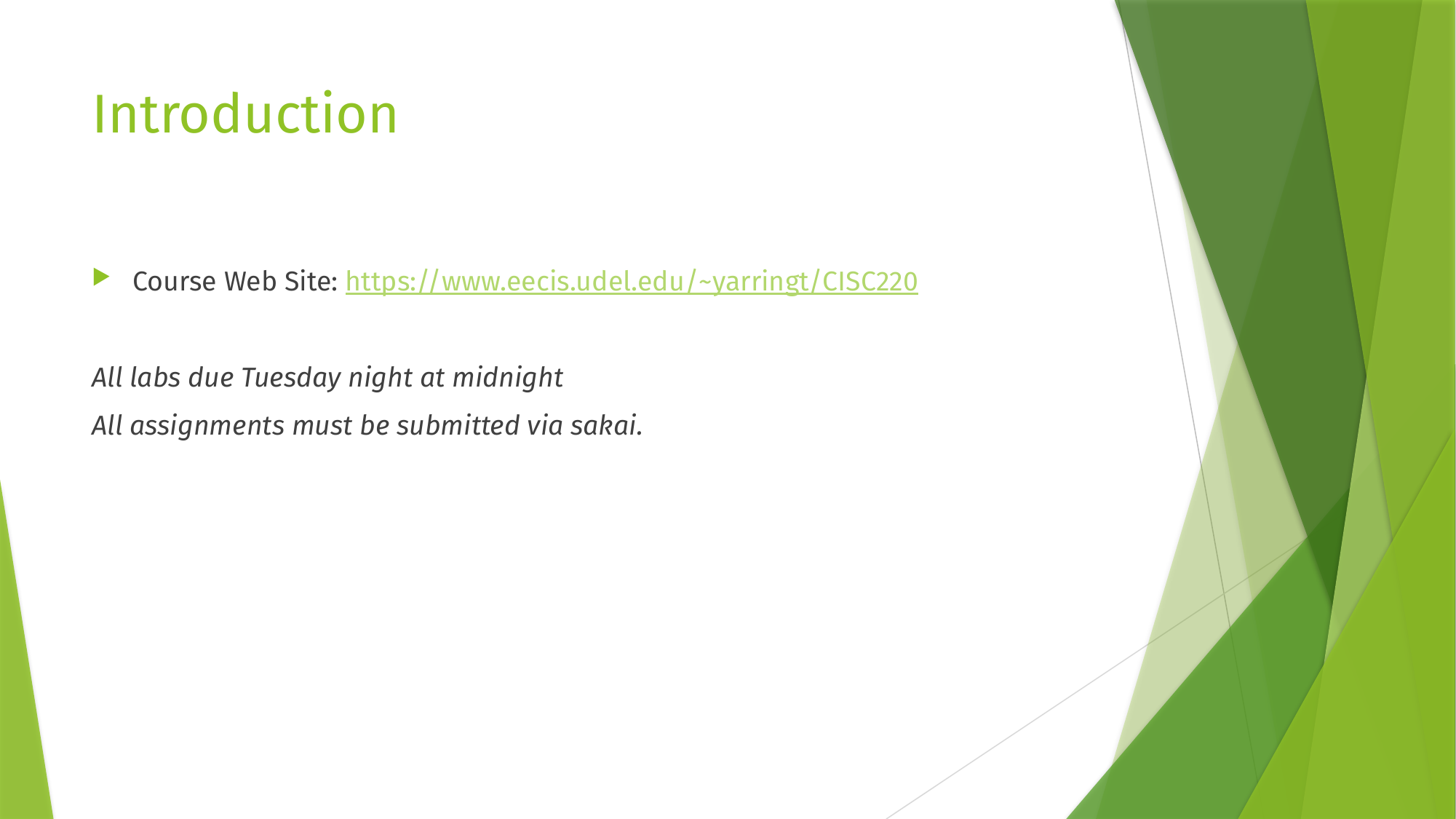

# Introduction
Course Web Site: https://www.eecis.udel.edu/~yarringt/CISC220

All labs due Tuesday night at midnight
All assignments must be submitted via sakai.